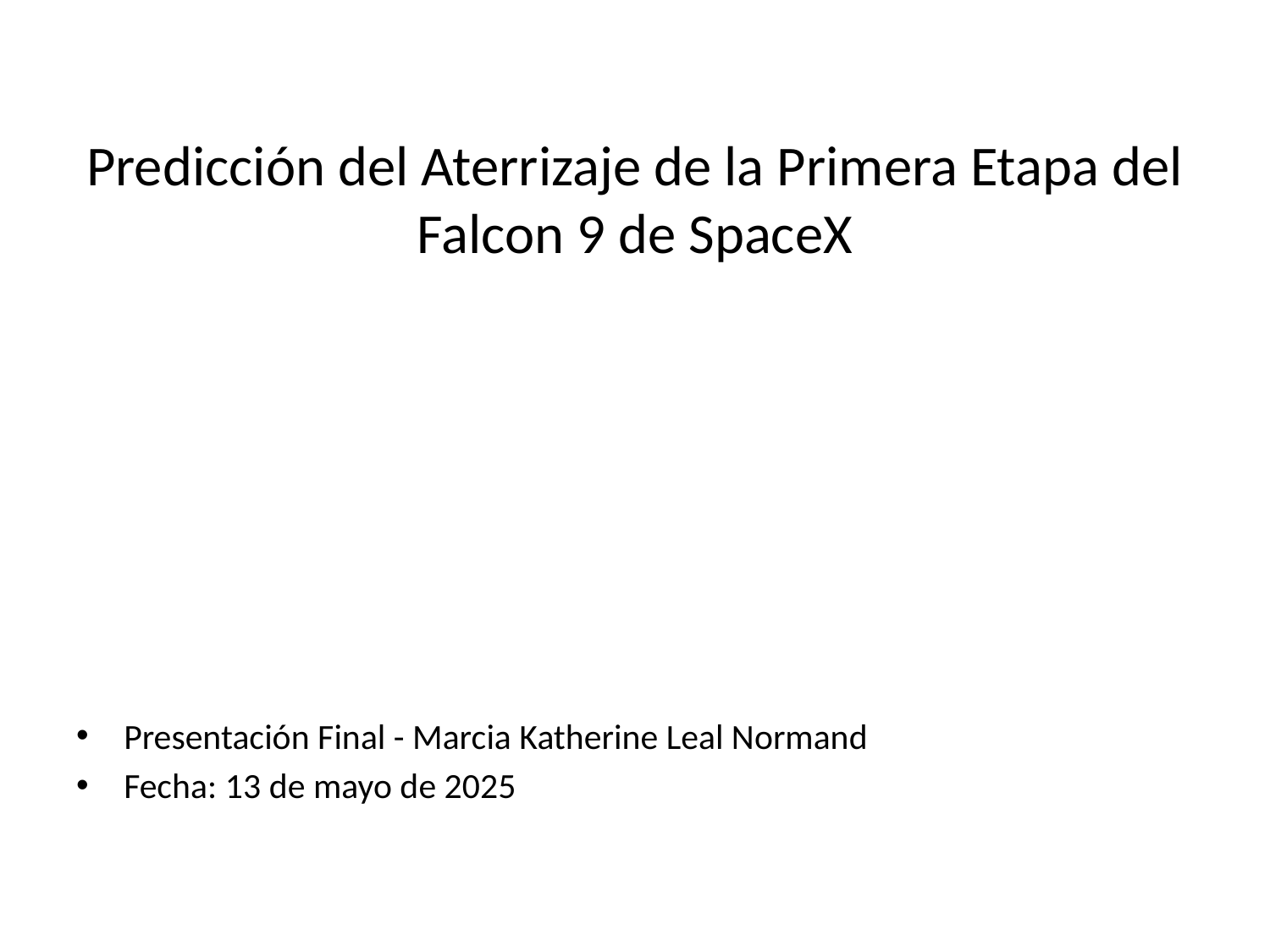

# Predicción del Aterrizaje de la Primera Etapa del Falcon 9 de SpaceX
Presentación Final - Marcia Katherine Leal Normand
Fecha: 13 de mayo de 2025